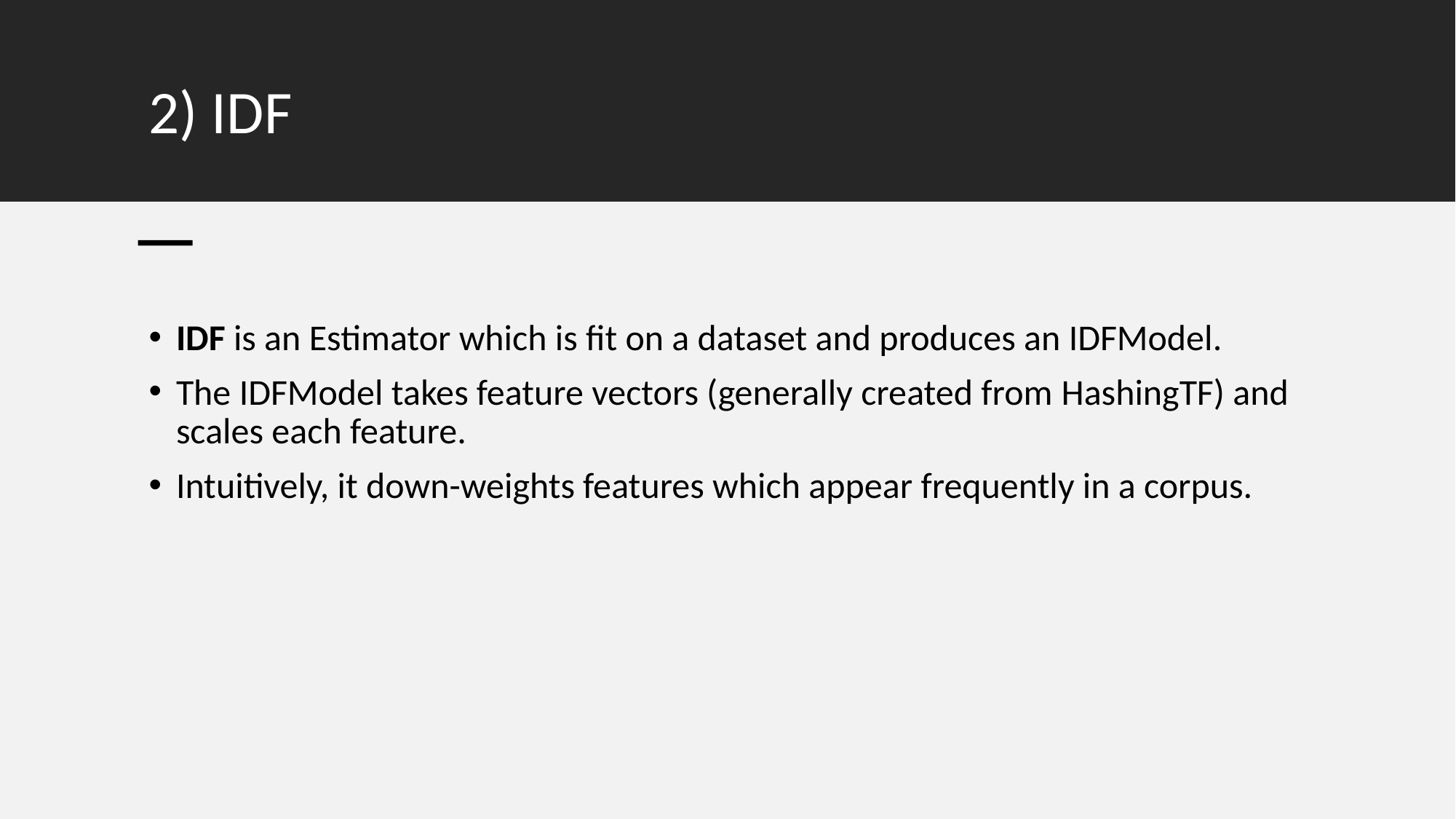

# 2) IDF

IDF is an Estimator which is fit on a dataset and produces an IDFModel.
The IDFModel takes feature vectors (generally created from HashingTF) and scales each feature.
Intuitively, it down-weights features which appear frequently in a corpus.